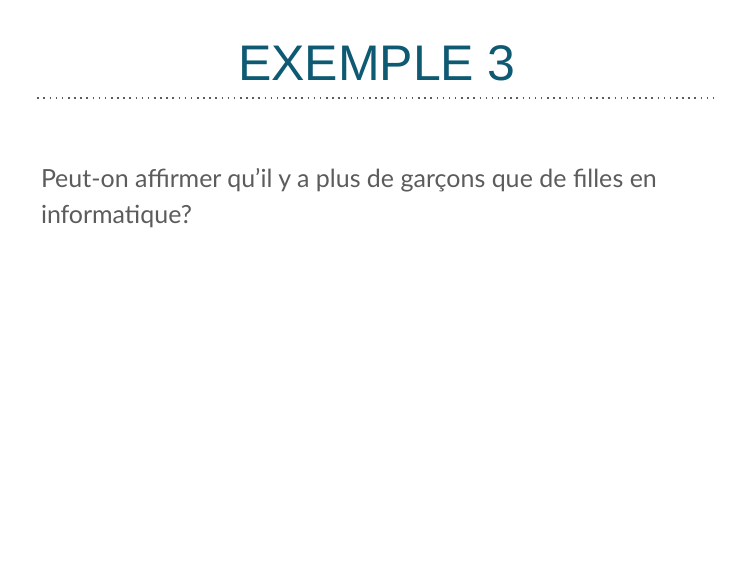

# EXEMPLE 3
Exemples

Peut-on affirmer qu’il y a plus de garçons que de filles en
informatique?